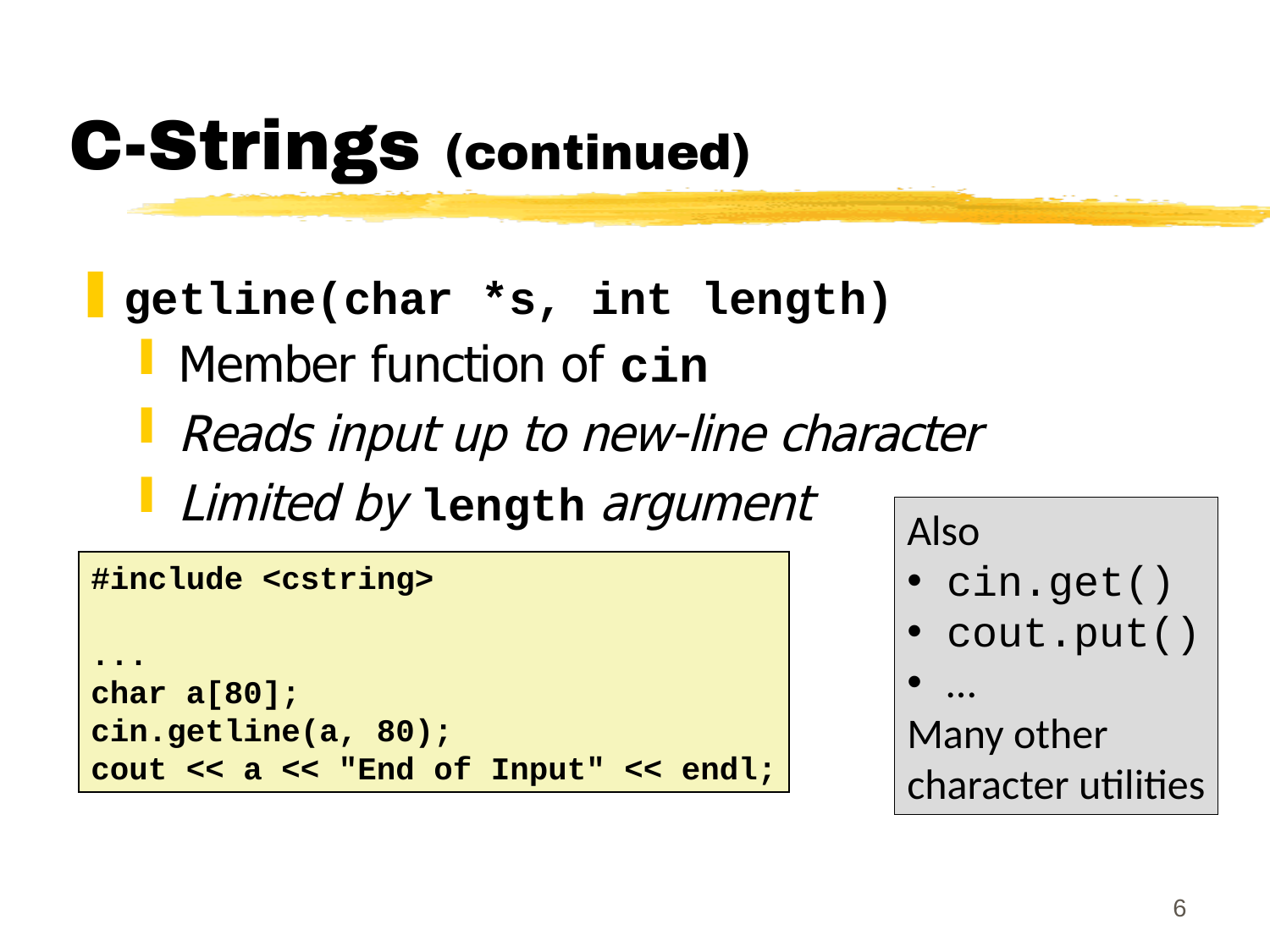

# C-Strings (continued)
getline(char *s, int length)
Member function of cin
Reads input up to new-line character
Limited by length argument

Also
cin.get()
cout.put()
…
Many other
character utilities
#include <cstring>

...
char a[80];
cin.getline(a, 80);
cout << a << "End of Input" << endl;
6